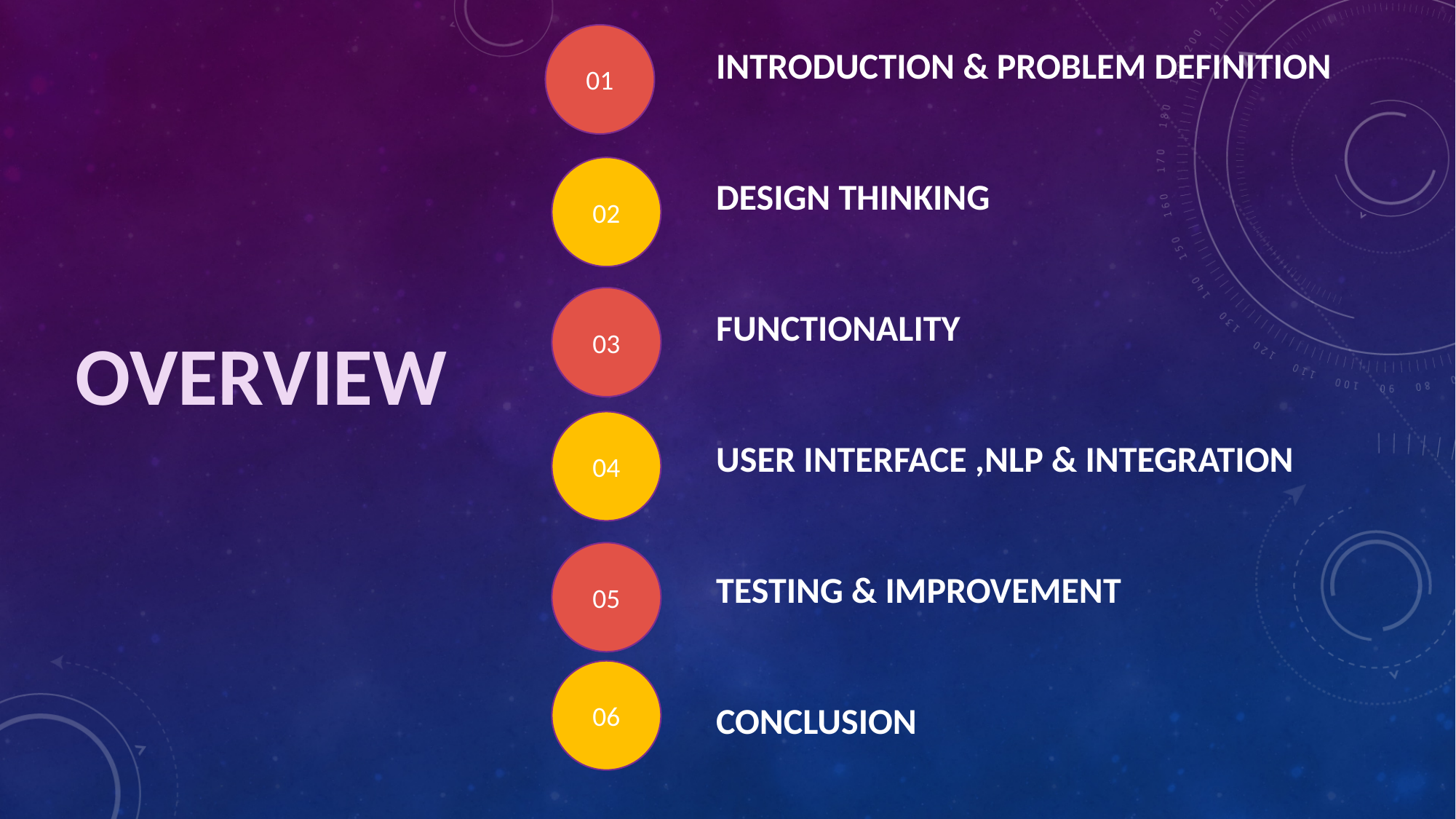

01
INTRODUCTION & PROBLEM DEFINITION

DESIGN THINKING

FUNCTIONALITY

USER INTERFACE ,NLP & INTEGRATION

TESTING & IMPROVEMENT

CONCLUSION
02
03
OVERVIEW
04
05
06